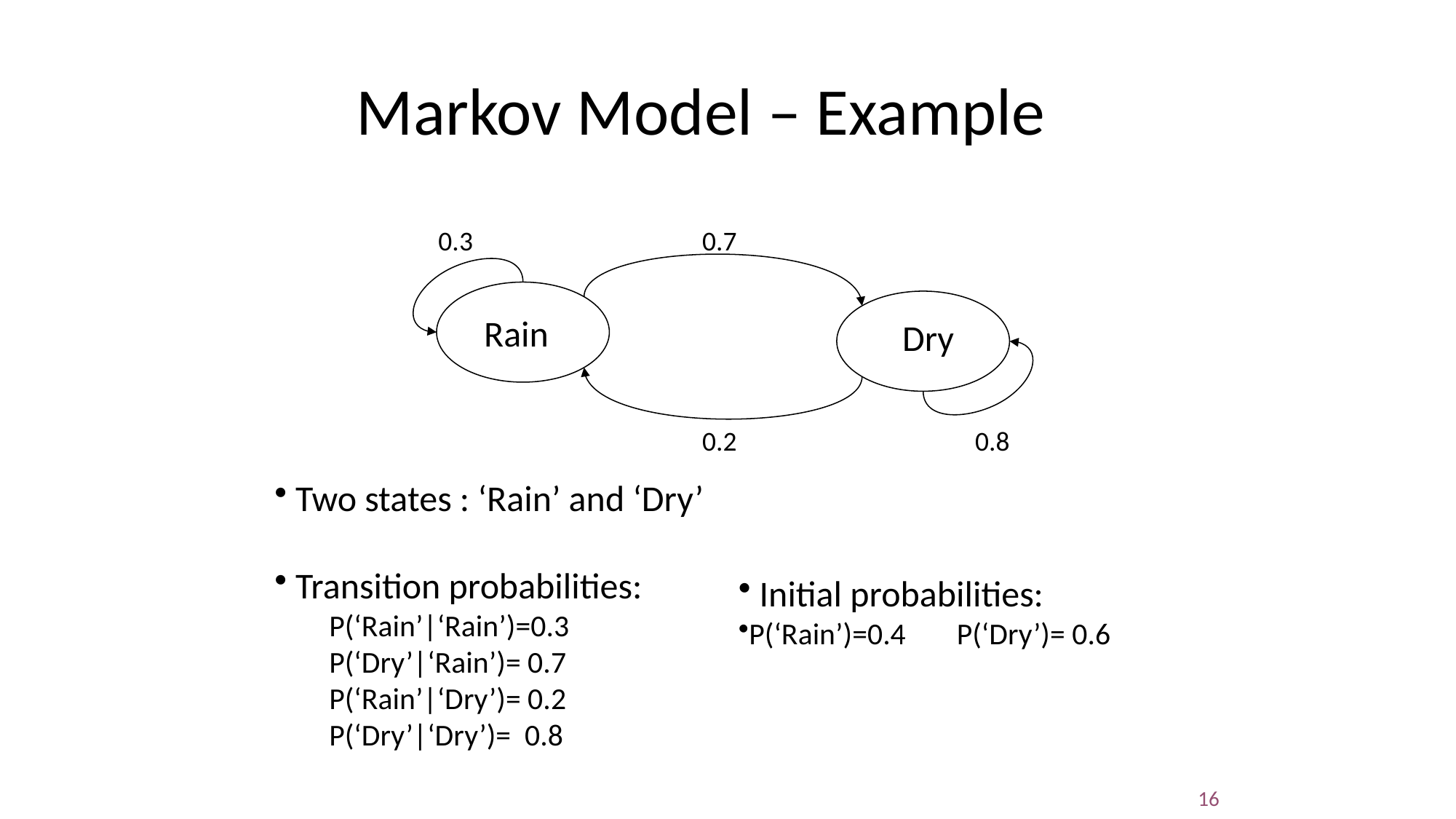

Markov Model – Example
0.3
0.7

Rain
Dry
0.2
0.8
 Two states : ‘Rain’ and ‘Dry’

 Transition probabilities:
P(‘Rain’|‘Rain’)=0.3
P(‘Dry’|‘Rain’)= 0.7
P(‘Rain’|‘Dry’)= 0.2
P(‘Dry’|‘Dry’)=  0.8

 Initial probabilities:
P(‘Rain’)=0.4  	P(‘Dry’)= 0.6
16